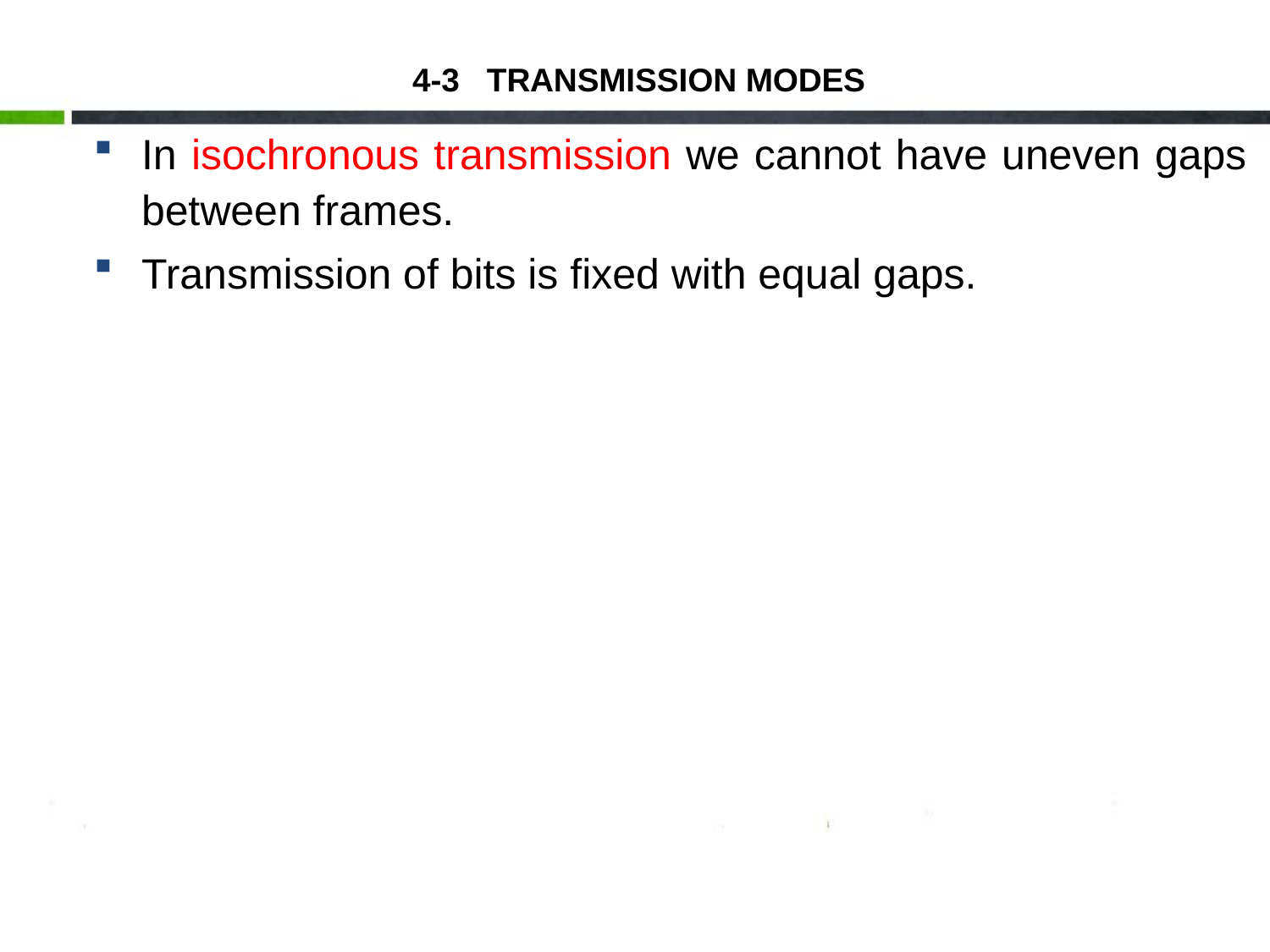

4-3   TRANSMISSION MODES
In isochronous transmission we cannot have uneven gaps between frames.
Transmission of bits is fixed with equal gaps.